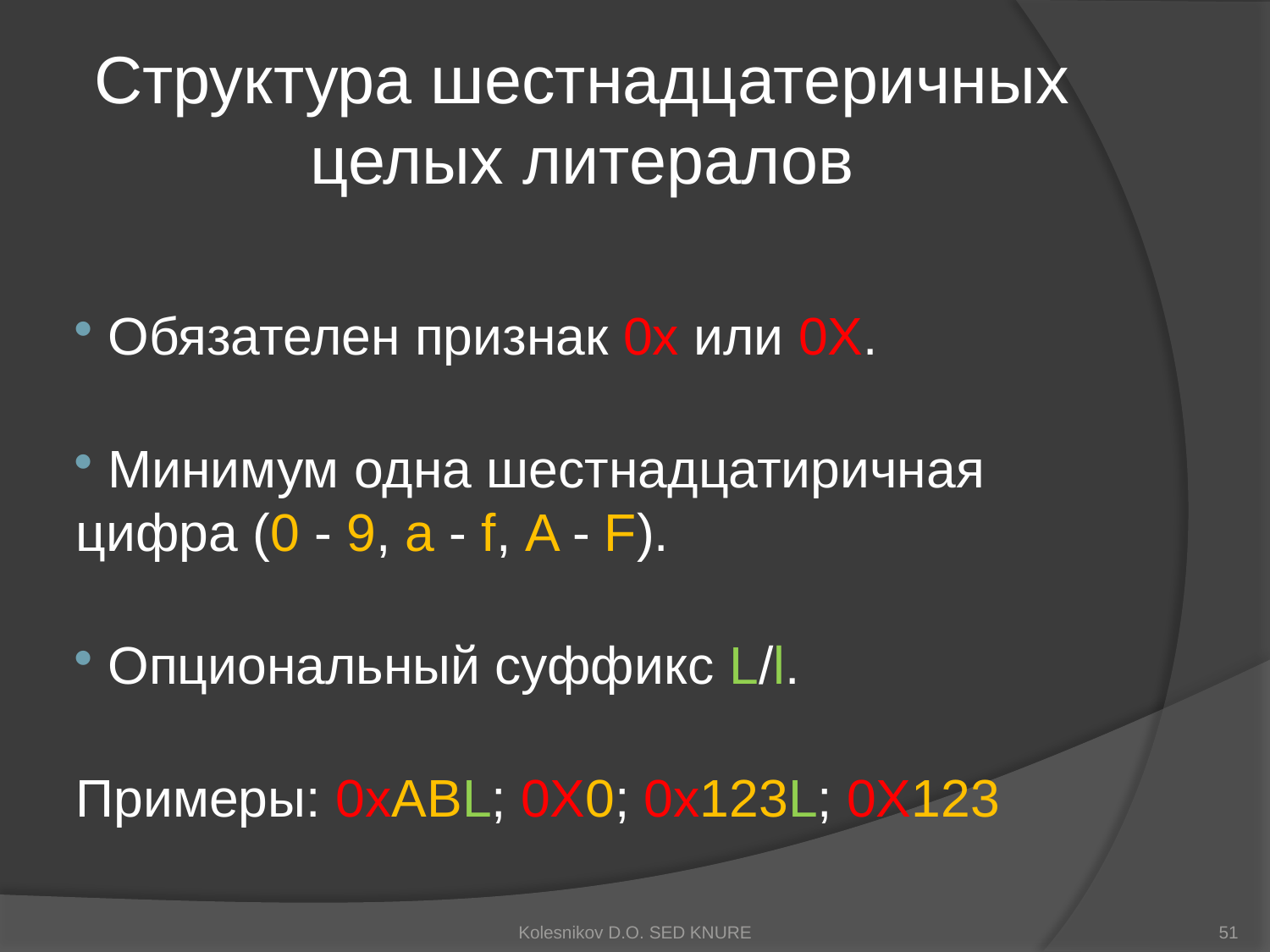

# Структура шестнадцатеричных целых литералов

 Обязателен признак 0x или 0X.

 Минимум одна шестнадцатиричная цифра (0 - 9, a - f, A - F).

 Опциональный суффикс L/l.

Примеры: 0xABL; 0X0; 0x123L; 0X123
Kolesnikov D.O. SED KNURE
51